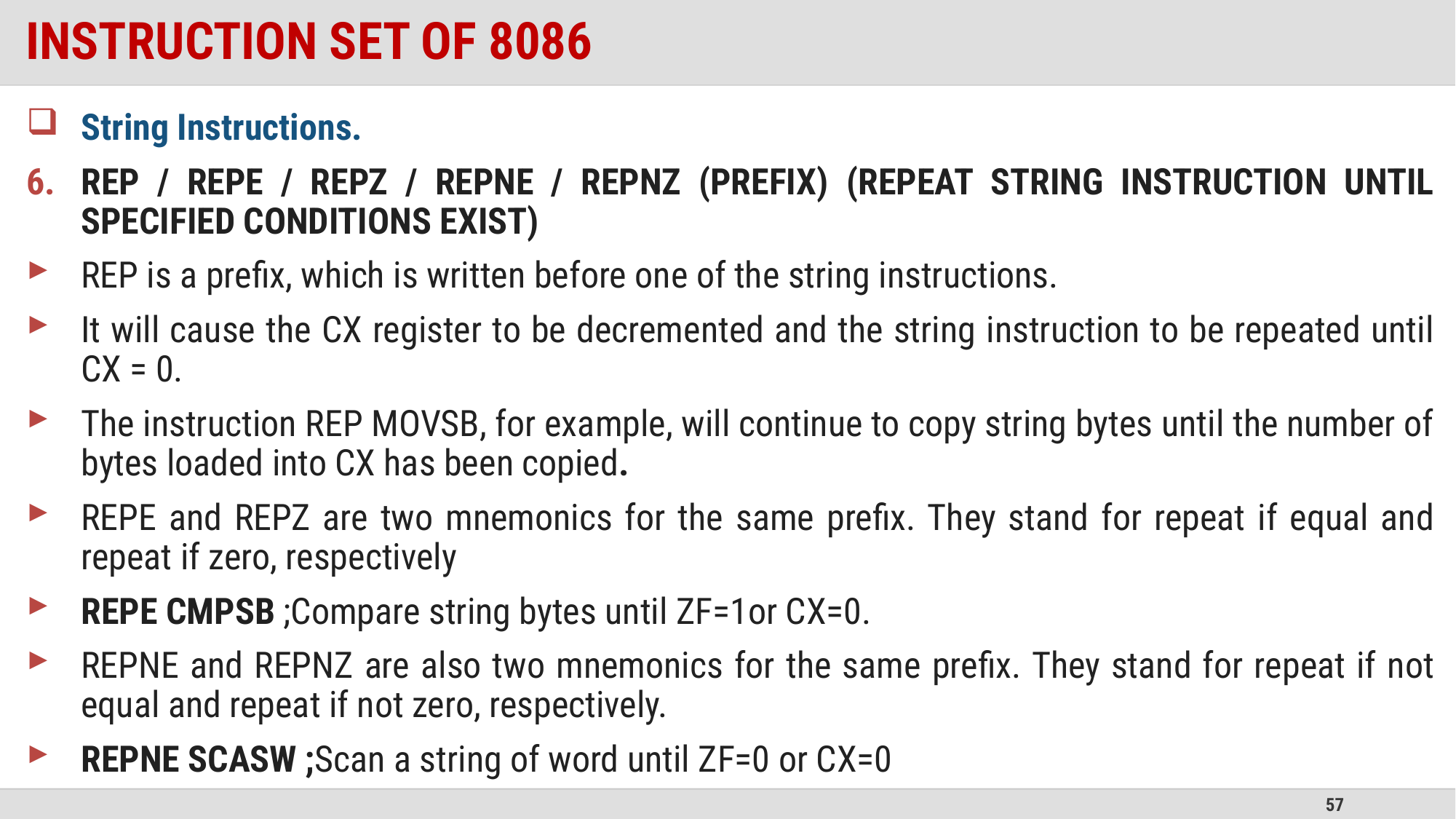

# INSTRUCTION SET OF 8086
String Instructions.
REP / REPE / REPZ / REPNE / REPNZ (PREFIX) (REPEAT STRING INSTRUCTION UNTIL SPECIFIED CONDITIONS EXIST)
REP is a prefix, which is written before one of the string instructions.
It will cause the CX register to be decremented and the string instruction to be repeated until CX = 0.
The instruction REP MOVSB, for example, will continue to copy string bytes until the number of bytes loaded into CX has been copied.
REPE and REPZ are two mnemonics for the same prefix. They stand for repeat if equal and repeat if zero, respectively
REPE CMPSB ;Compare string bytes until ZF=1or CX=0.
REPNE and REPNZ are also two mnemonics for the same prefix. They stand for repeat if not equal and repeat if not zero, respectively.
REPNE SCASW ;Scan a string of word until ZF=0 or CX=0